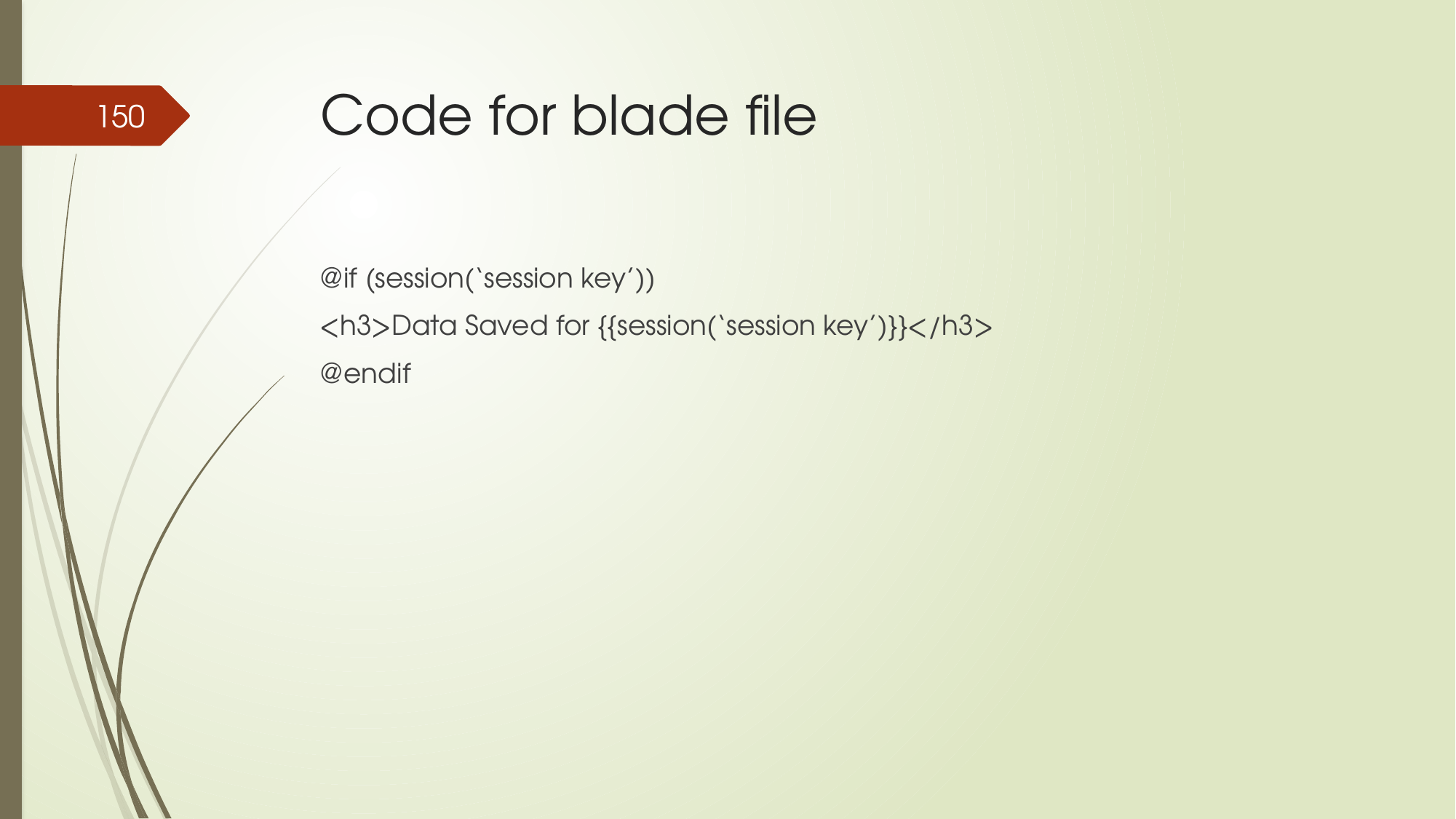

# Code for blade file
150
@if (session(‘session key’))
<h3>Data Saved for {{session(‘session key’)}}</h3>
@endif